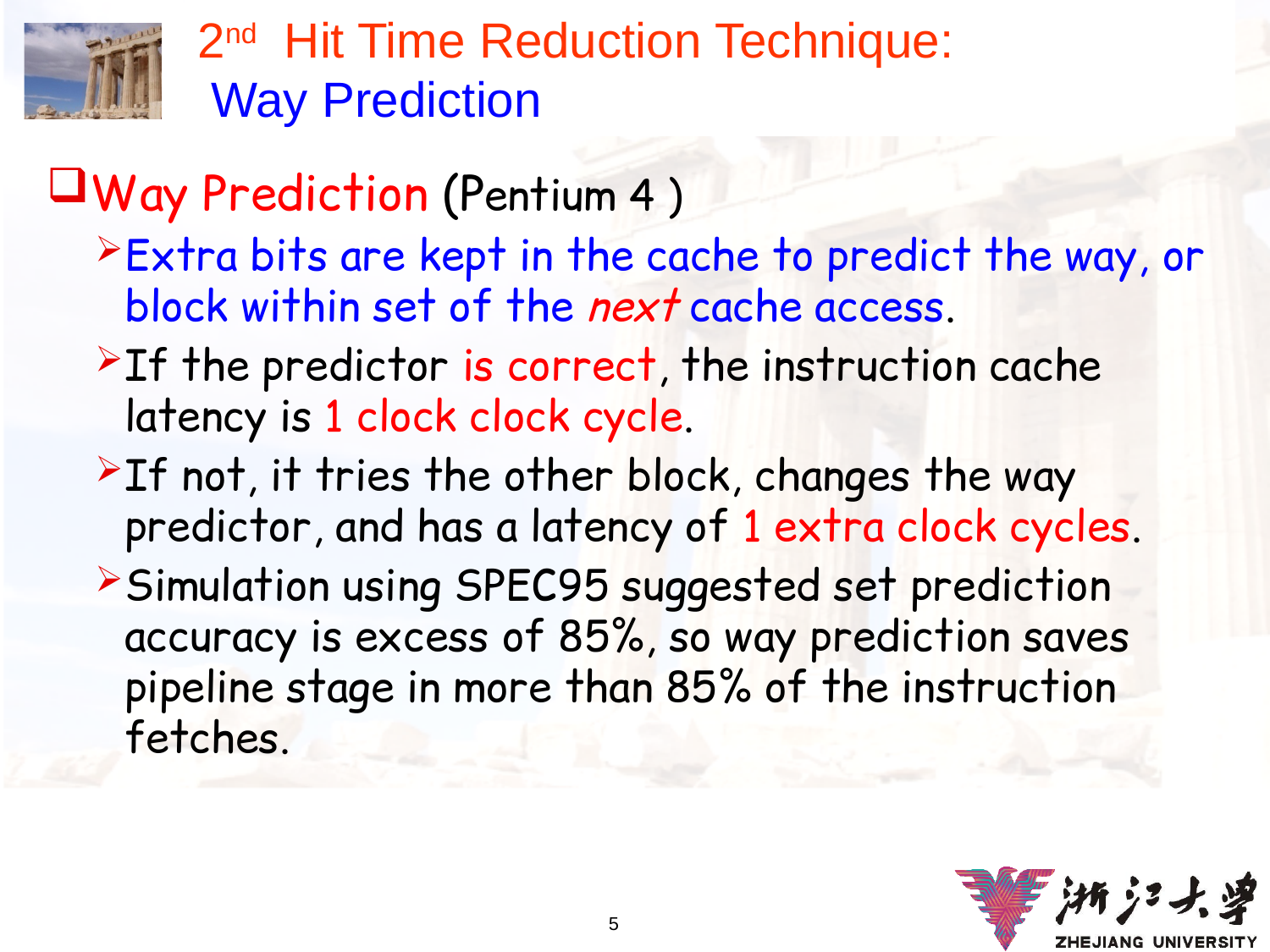

# 2nd  Hit Time Reduction Technique: Way Prediction
Way Prediction (Pentium 4 )
Extra bits are kept in the cache to predict the way, or block within set of the next cache access.
If the predictor is correct, the instruction cache latency is 1 clock clock cycle.
If not, it tries the other block, changes the way predictor, and has a latency of 1 extra clock cycles.
Simulation using SPEC95 suggested set prediction accuracy is excess of 85%, so way prediction saves pipeline stage in more than 85% of the instruction fetches.